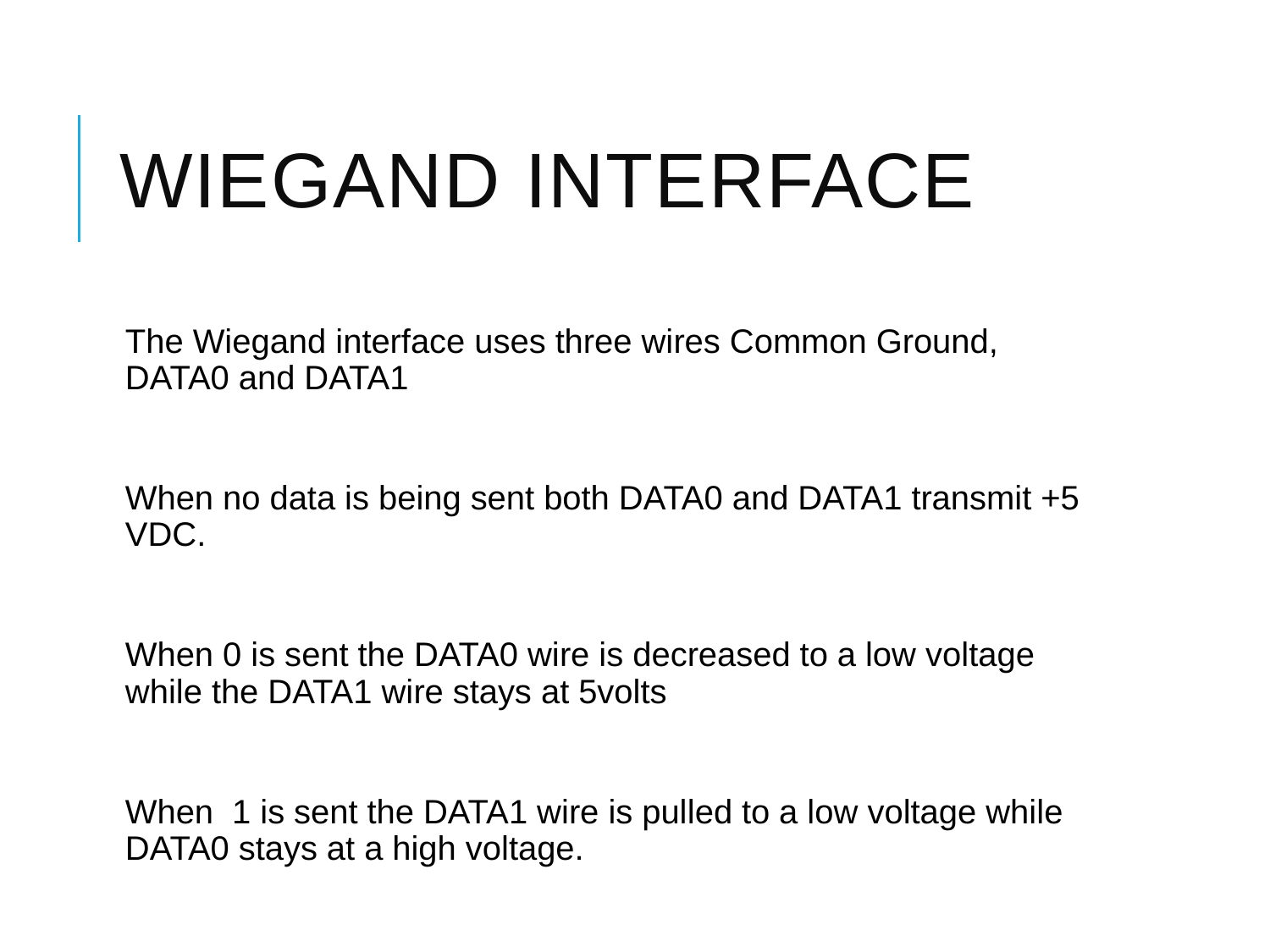

# Wiegand Interface
The Wiegand interface uses three wires Common Ground, DATA0 and DATA1

When no data is being sent both DATA0 and DATA1 transmit +5 VDC.

When 0 is sent the DATA0 wire is decreased to a low voltage while the DATA1 wire stays at 5volts

When  1 is sent the DATA1 wire is pulled to a low voltage while DATA0 stays at a high voltage.